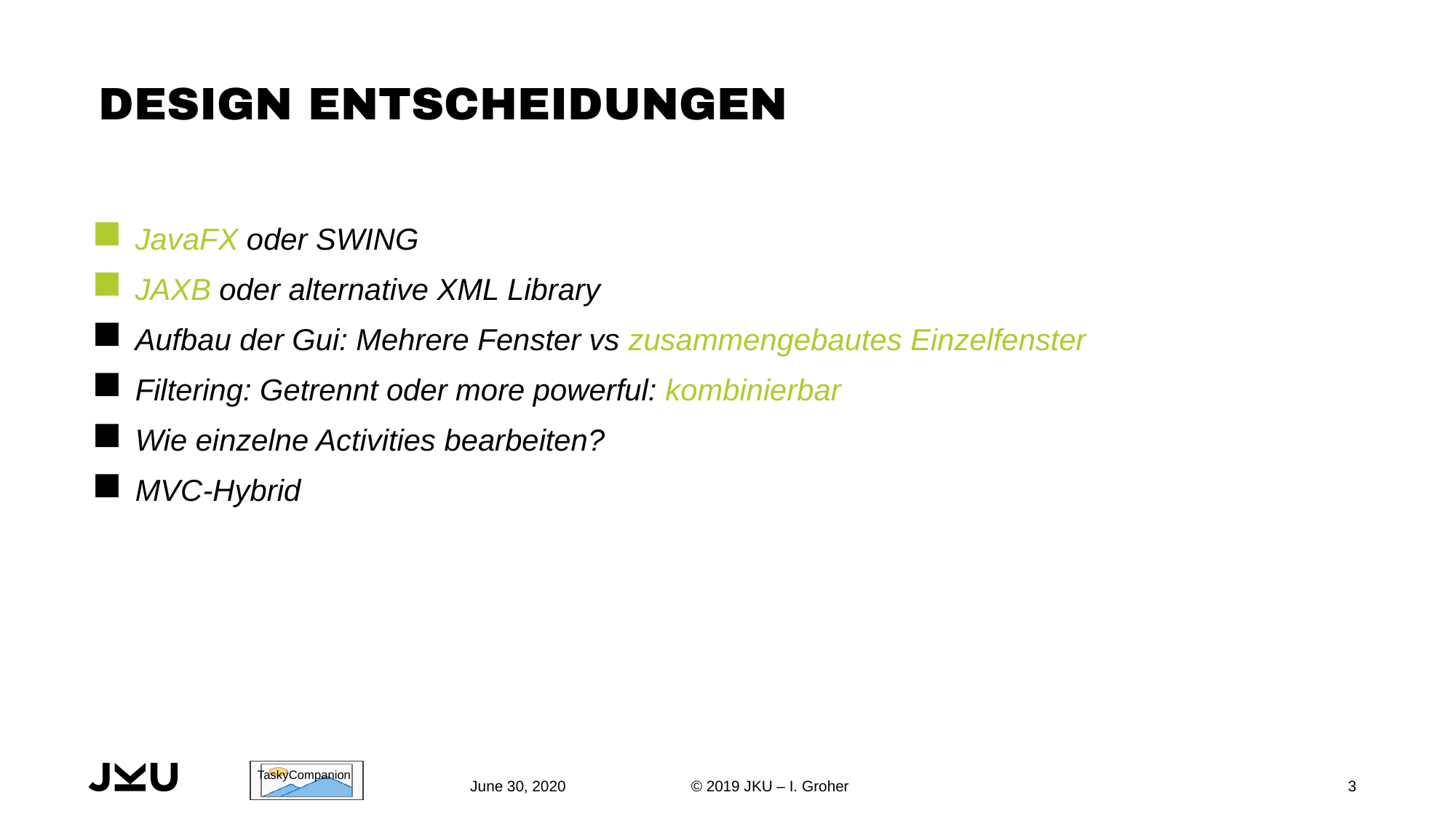

# design entscheidungen
JavaFX oder SWING
JAXB oder alternative XML Library
Aufbau der Gui: Mehrere Fenster vs zusammengebautes Einzelfenster
Filtering: Getrennt oder more powerful: kombinierbar
Wie einzelne Activities bearbeiten?
MVC-Hybrid

June 30, 2020
© 2019 JKU – I. Groher
3